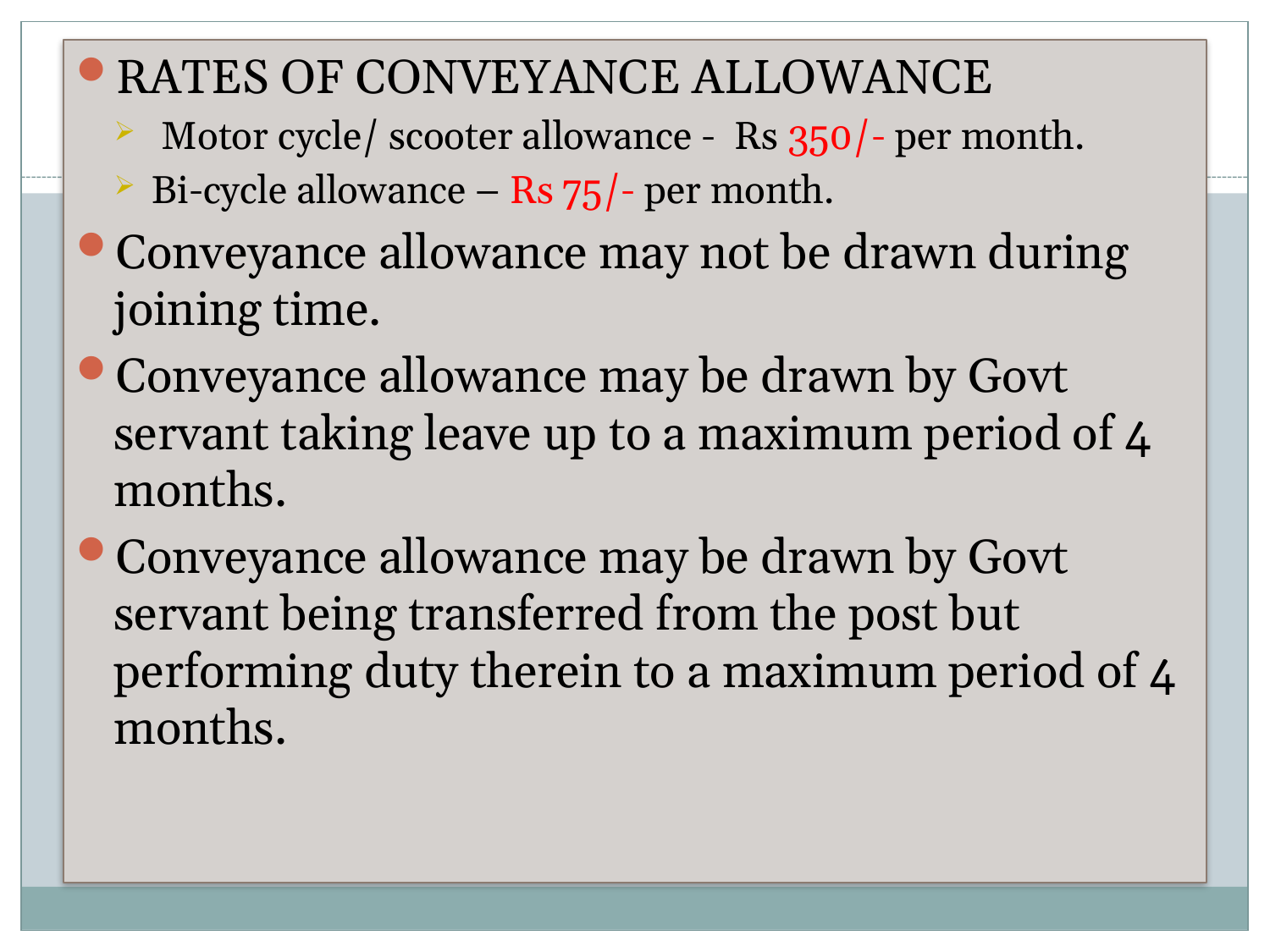

RATES OF CONVEYANCE ALLOWANCE
 Motor cycle/ scooter allowance -  Rs 350/- per month.
Bi-cycle allowance – Rs 75/- per month.
Conveyance allowance may not be drawn during joining time.
Conveyance allowance may be drawn by Govt servant taking leave up to a maximum period of 4 months.
Conveyance allowance may be drawn by Govt servant being transferred from the post but performing duty therein to a maximum period of 4 months.